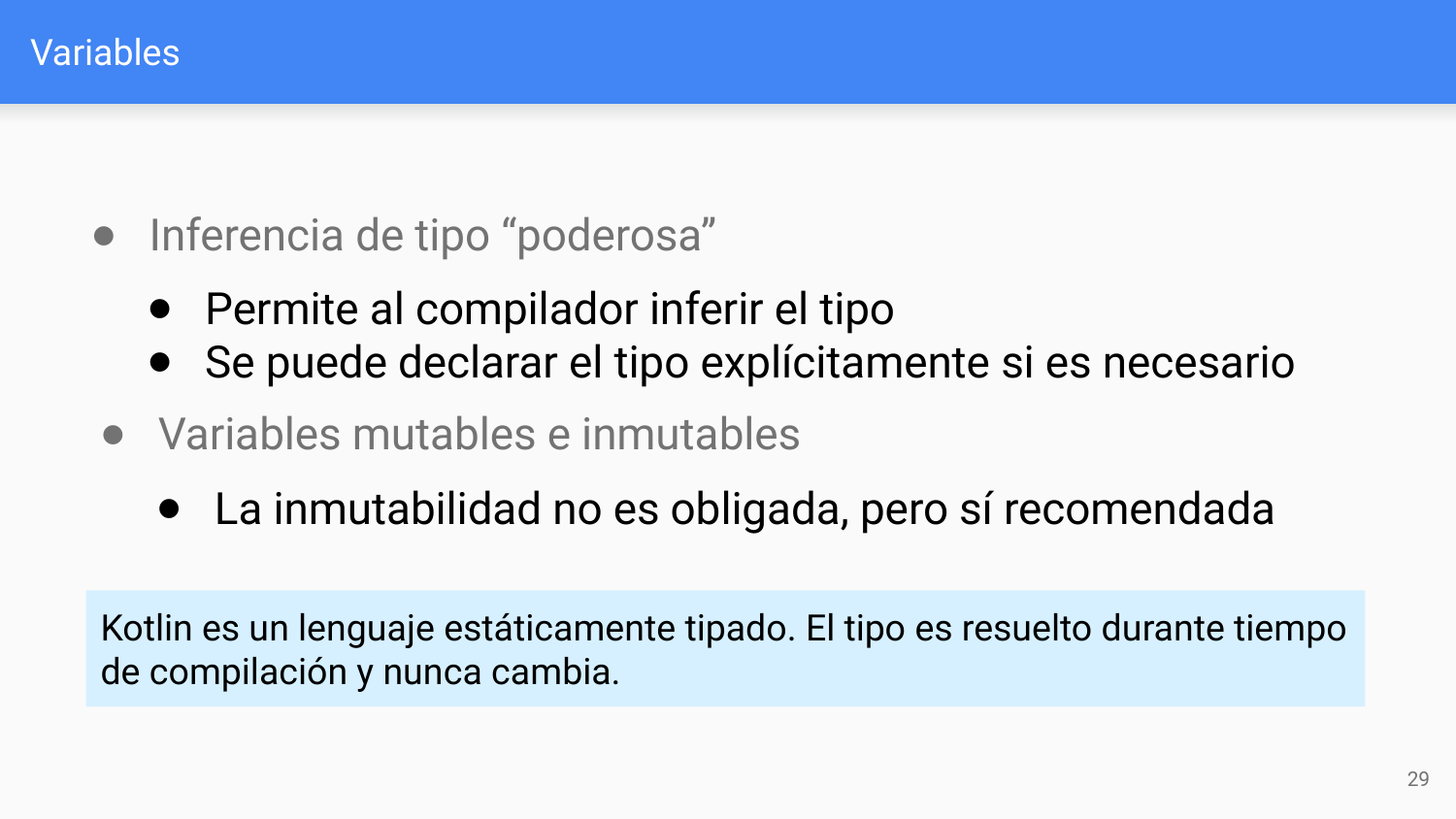

# Variables
Inferencia de tipo “poderosa”
Permite al compilador inferir el tipo
Se puede declarar el tipo explícitamente si es necesario
Variables mutables e inmutables
La inmutabilidad no es obligada, pero sí recomendada
Kotlin es un lenguaje estáticamente tipado. El tipo es resuelto durante tiempo de compilación y nunca cambia.
29